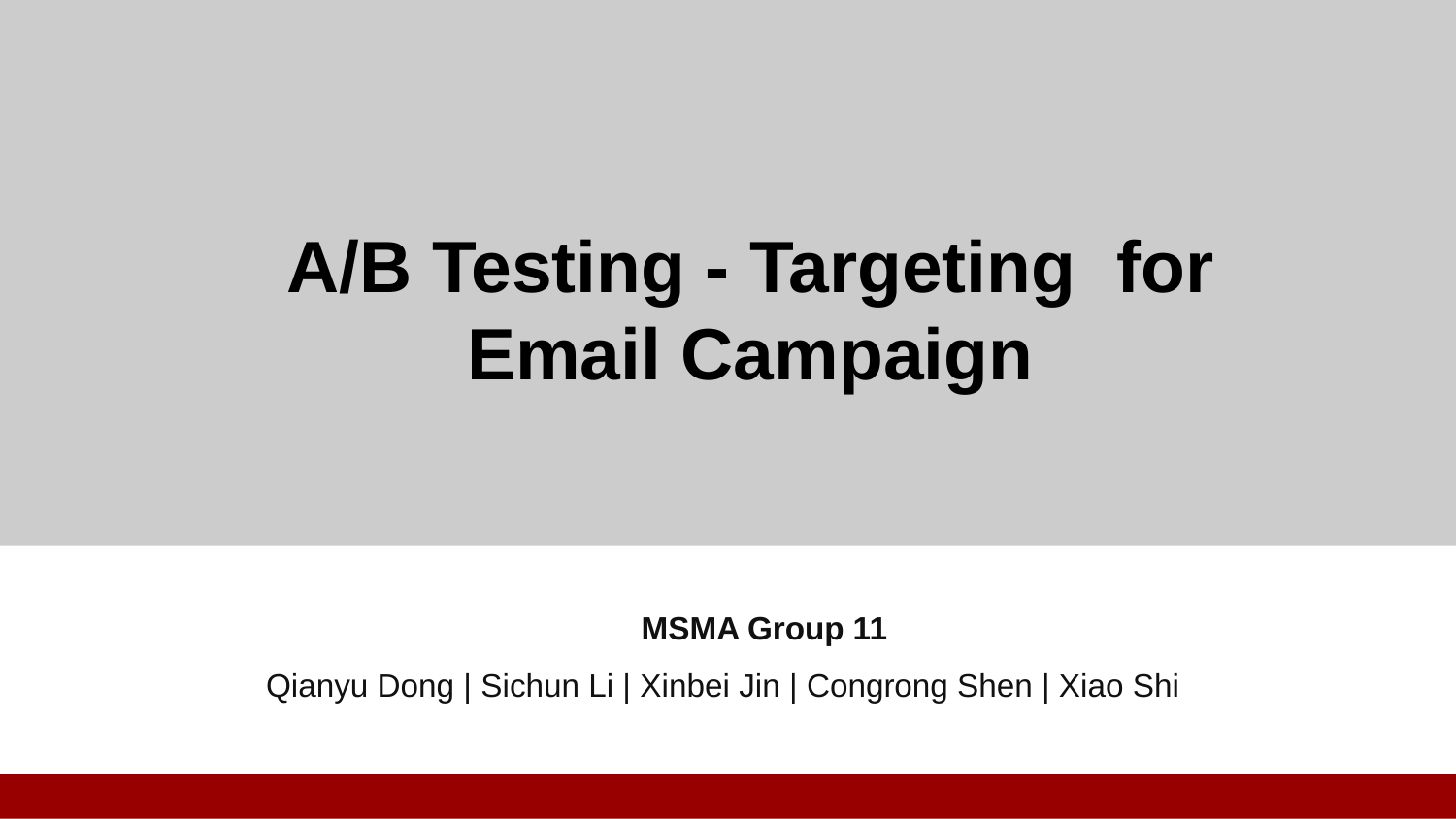

# A/B Testing - Targeting  for Email Campaign
MSMA Group 11
Qianyu Dong | Sichun Li | Xinbei Jin | Congrong Shen | Xiao Shi